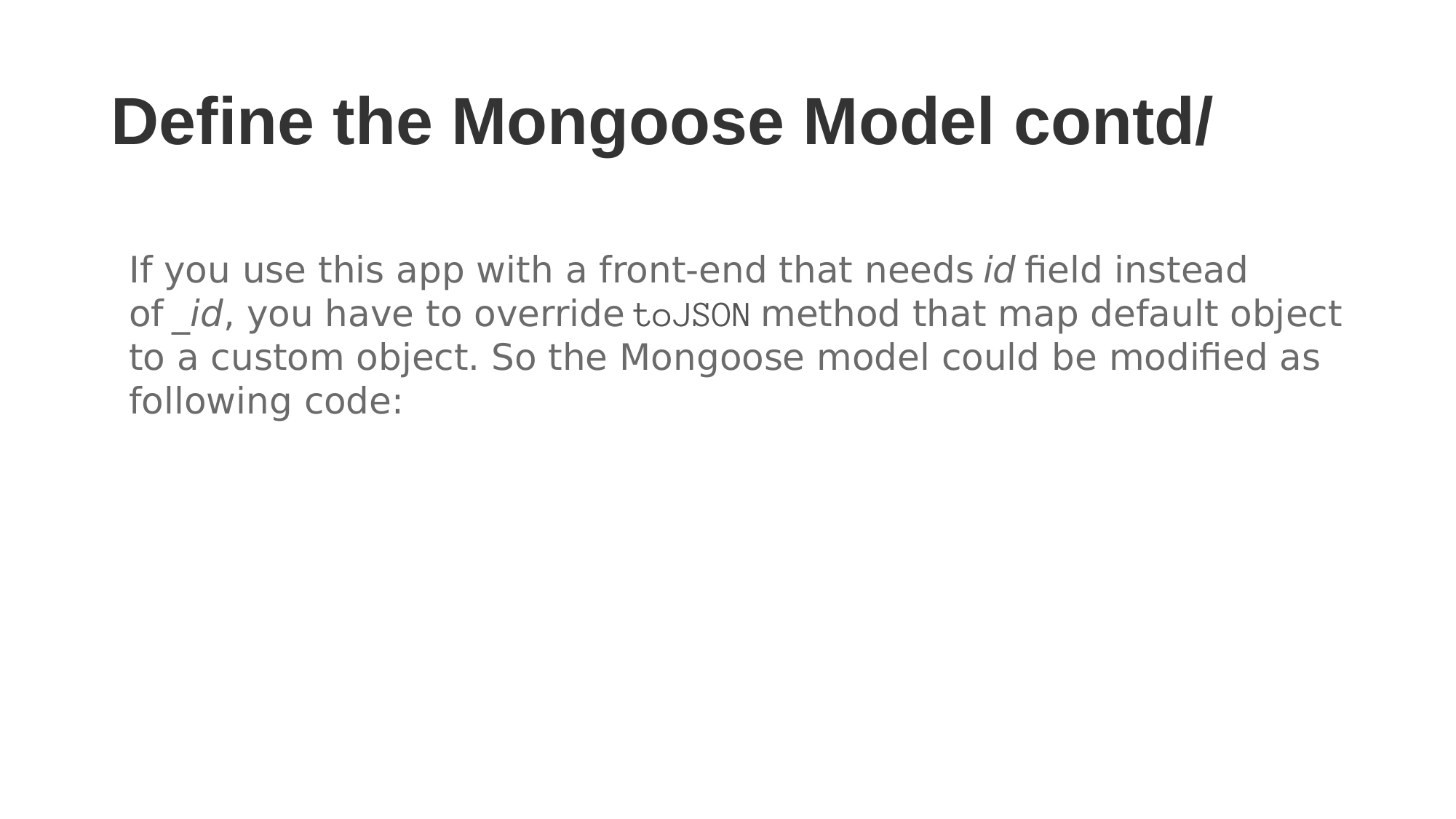

# Define the Mongoose Model contd/
If you use this app with a front-end that needs id field instead of _id, you have to override toJSON method that map default object to a custom object. So the Mongoose model could be modified as following code: